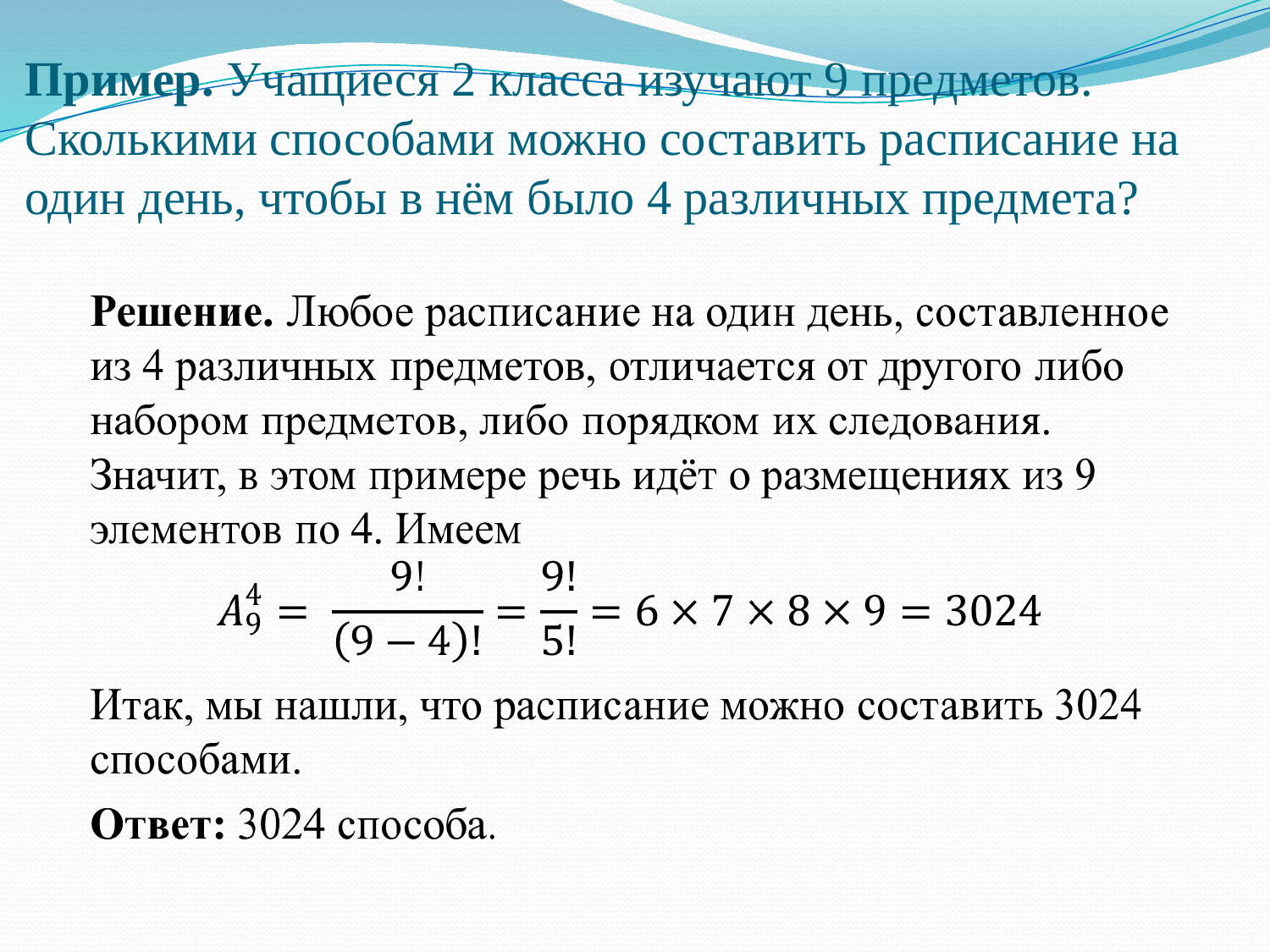

# Пример. Учащиеся 2 класса изучают 9 предметов. Сколькими способами можно составить расписание на один день, чтобы в нём было 4 различных предмета?